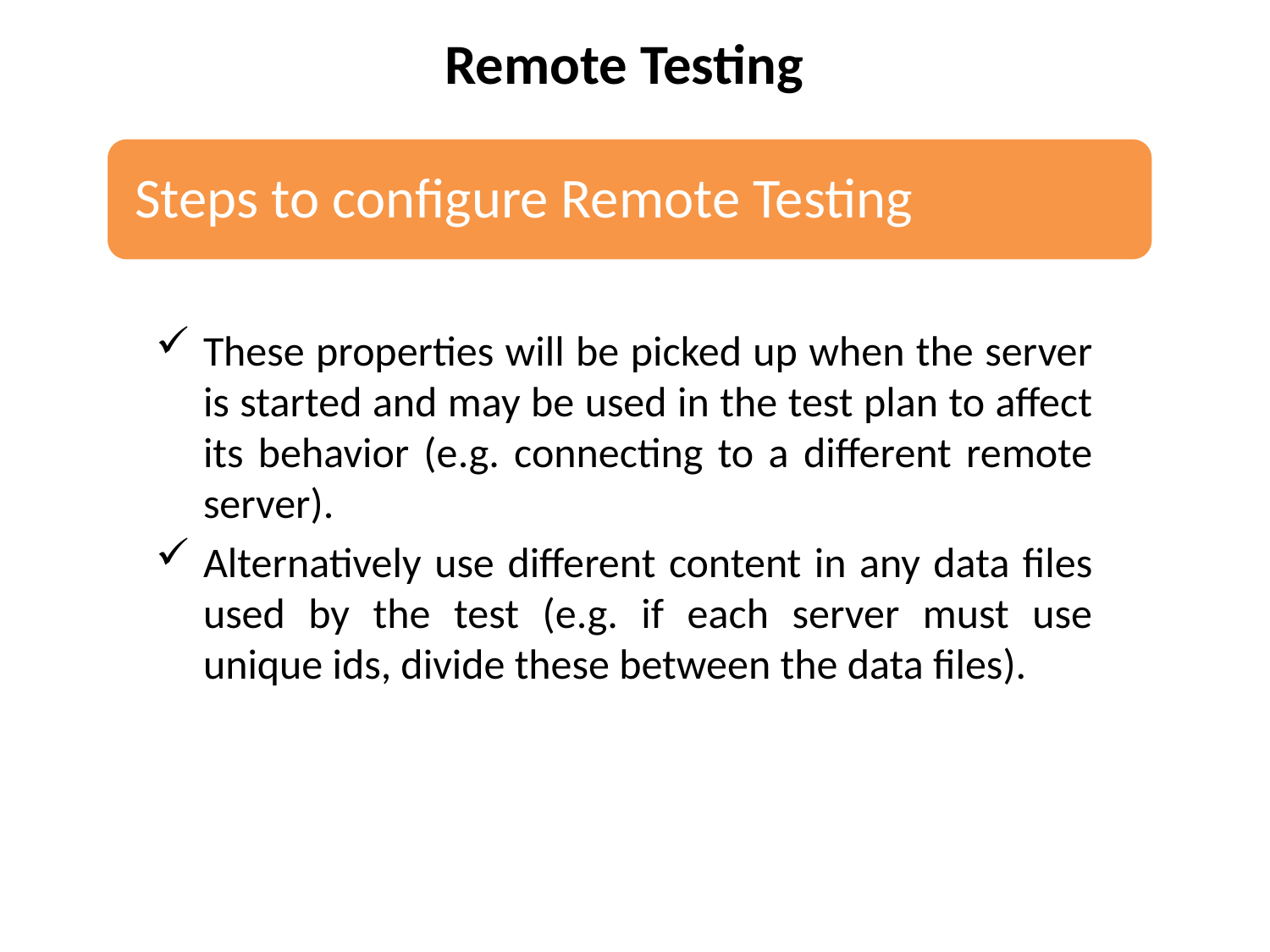

Remote Testing

Steps to configure Remote Testing

These properties will be picked up when the server is started and may be used in the test plan to affect its behavior (e.g. connecting to a different remote server).
Alternatively use different content in any data files used by the test (e.g. if each server must use unique ids, divide these between the data files).